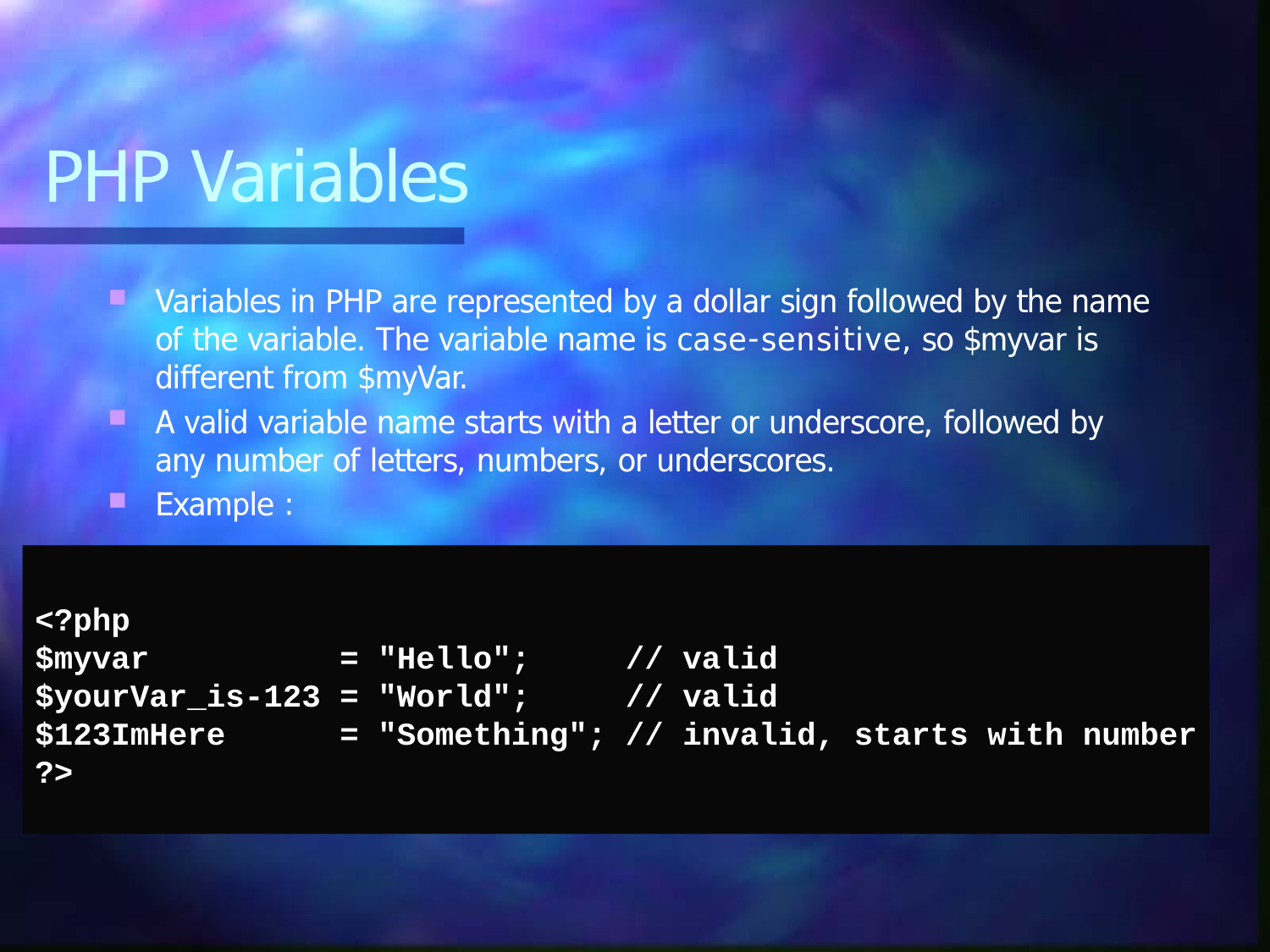

# PHP Variables
Variables in PHP are represented by a dollar sign followed by the name of the variable. The variable name is case-sensitive, so $myvar is different from $myVar.
A valid variable name starts with a letter or underscore, followed by any number of letters, numbers, or underscores.
Example :

<?php
$myvar          = "Hello";     // valid
$yourVar_is-123 = "World";     // valid
$123ImHere      = "Something"; // invalid, starts with number
?>